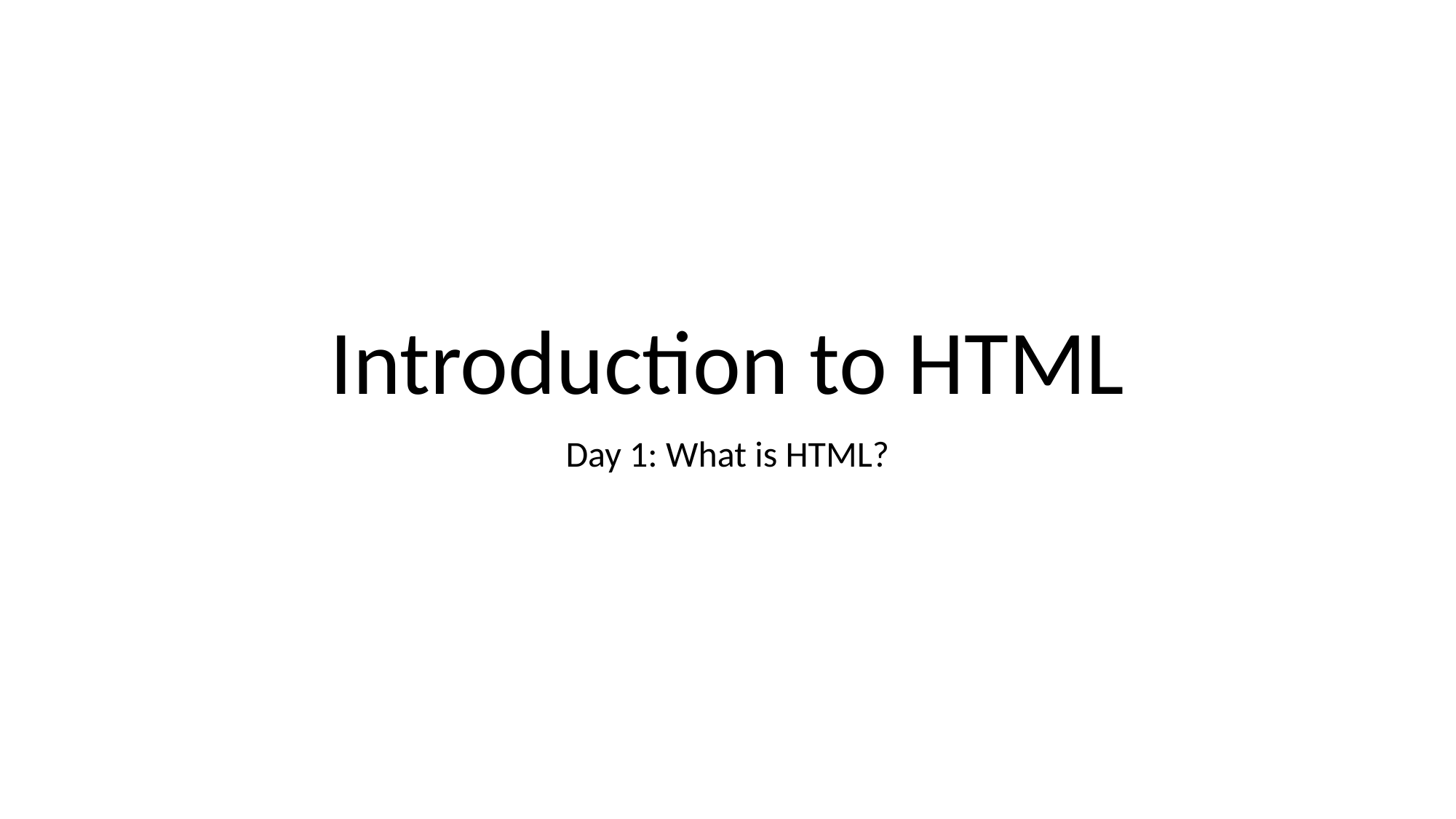

# Introduction to HTML
Day 1: What is HTML?